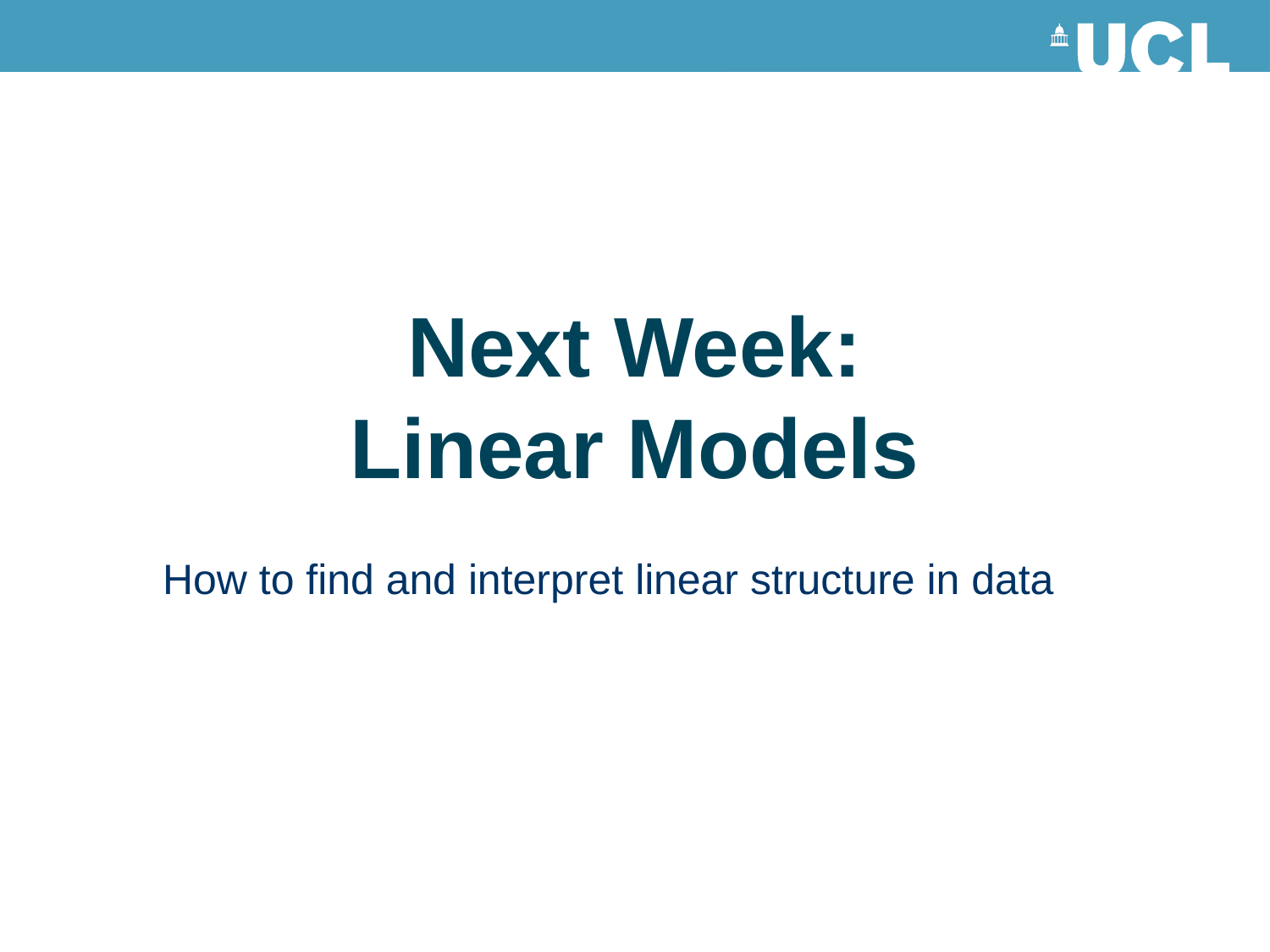

# Next Week: Linear Models
How to find and interpret linear structure in data